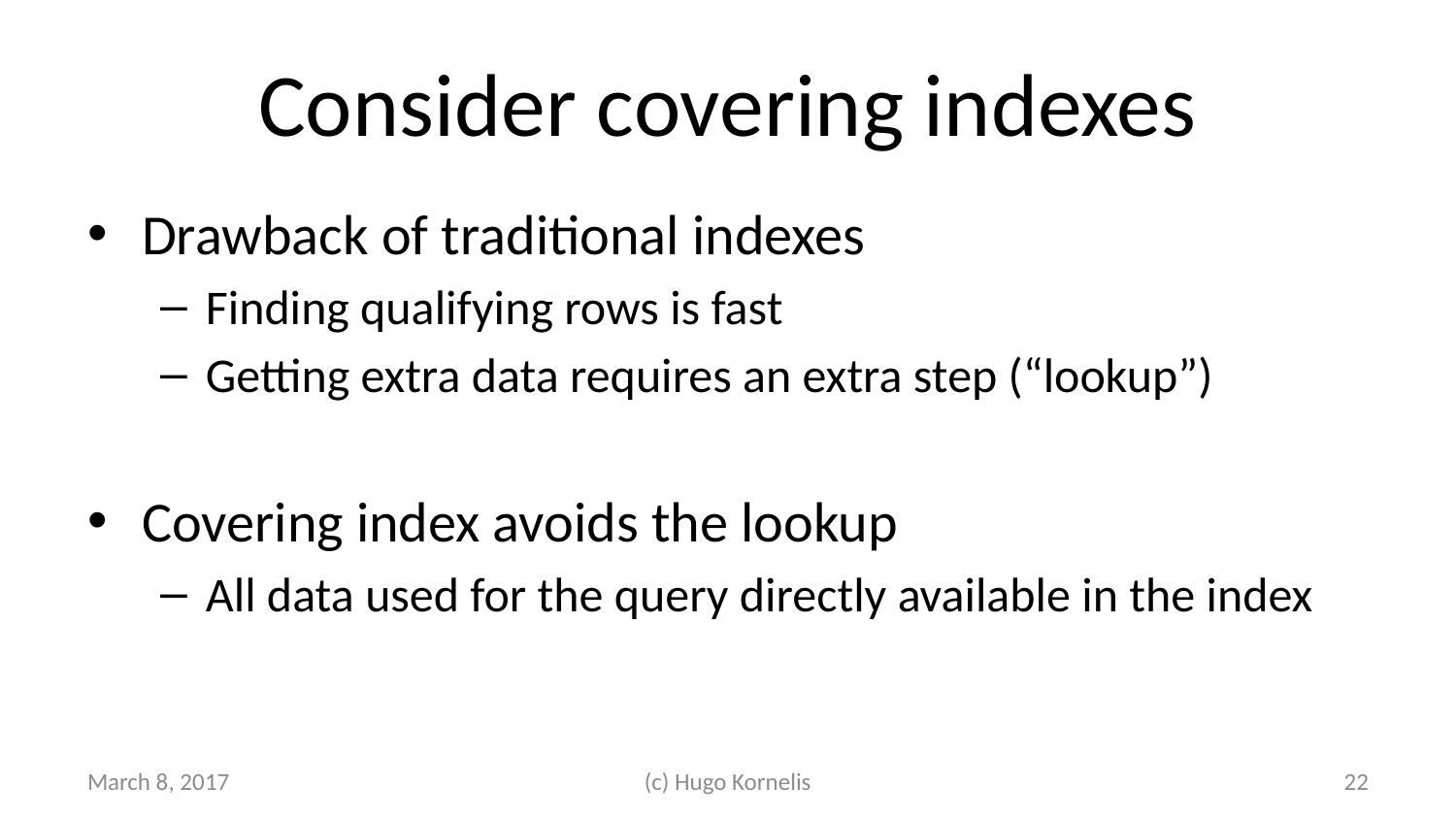

# Consider covering indexes
Drawback of traditional indexes
Finding qualifying rows is fast
Getting extra data requires an extra step (“lookup”)

Covering index avoids the lookup
All data used for the query directly available in the index
March 8, 2017
(c) Hugo Kornelis
22